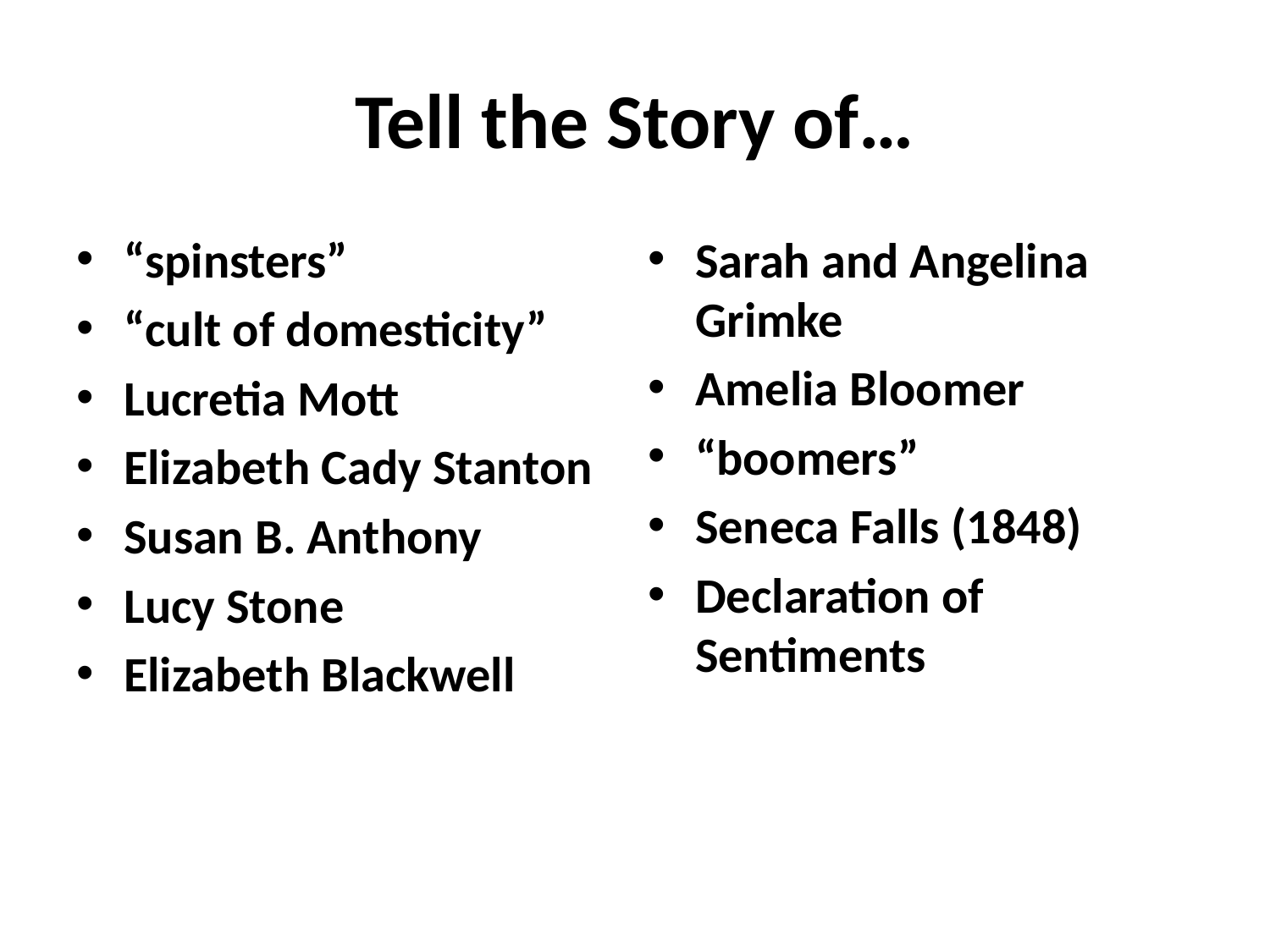

# Tell the Story of…
“spinsters”
“cult of domesticity”
Lucretia Mott
Elizabeth Cady Stanton
Susan B. Anthony
Lucy Stone
Elizabeth Blackwell

Sarah and Angelina Grimke
Amelia Bloomer
“boomers”
Seneca Falls (1848)
Declaration of Sentiments